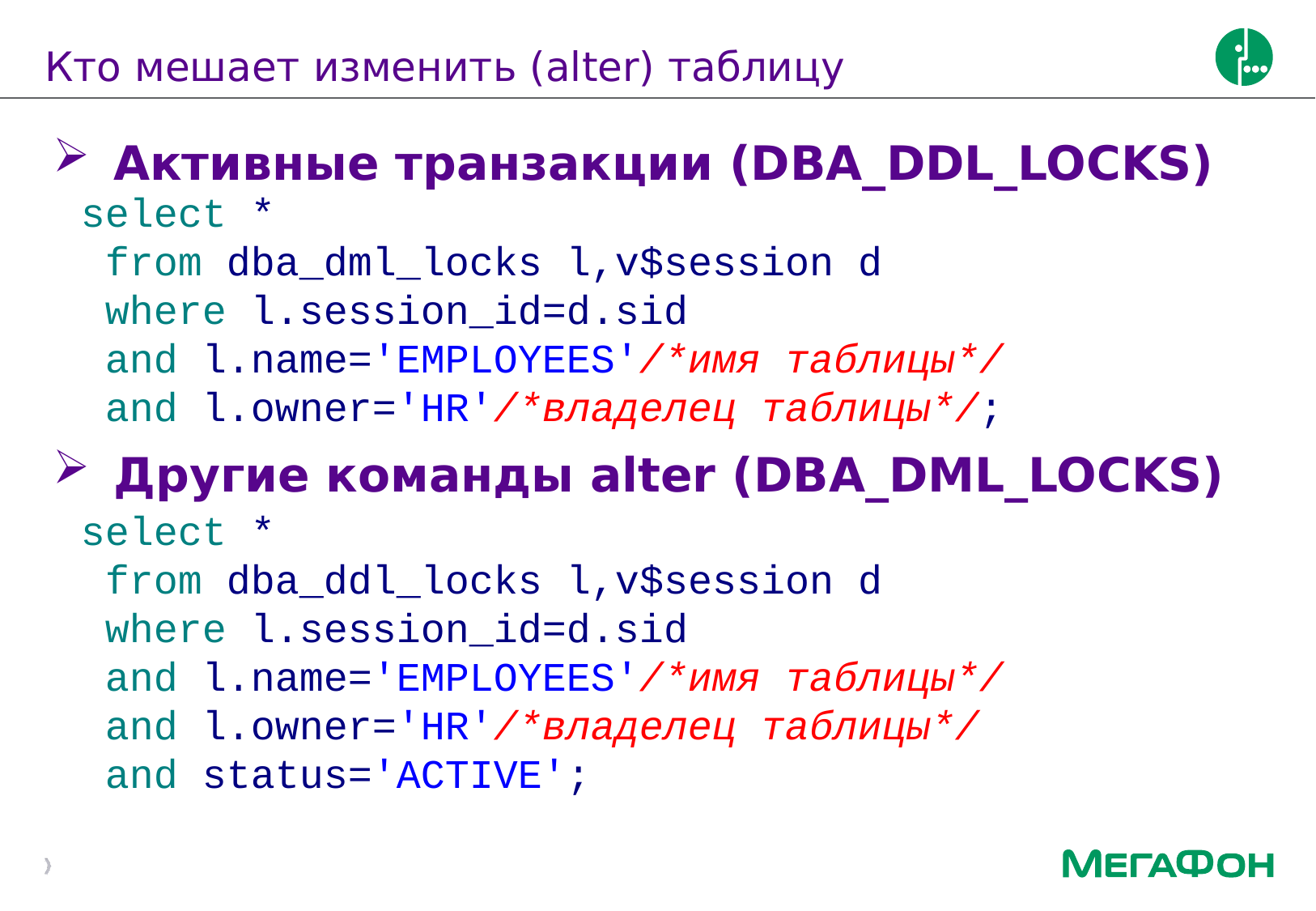

# Кто мешает изменить (alter) таблицу
Активные транзакции (DBA_DDL_LOCKS)

Другие команды alter (DBA_DML_LOCKS)

select *
 from dba_dml_locks l,v$session d
 where l.session_id=d.sid
 and l.name='EMPLOYEES'/*имя таблицы*/
 and l.owner='HR'/*владелец таблицы*/;
select *
 from dba_ddl_locks l,v$session d
 where l.session_id=d.sid
 and l.name='EMPLOYEES'/*имя таблицы*/
 and l.owner='HR'/*владелец таблицы*/
 and status='ACTIVE';